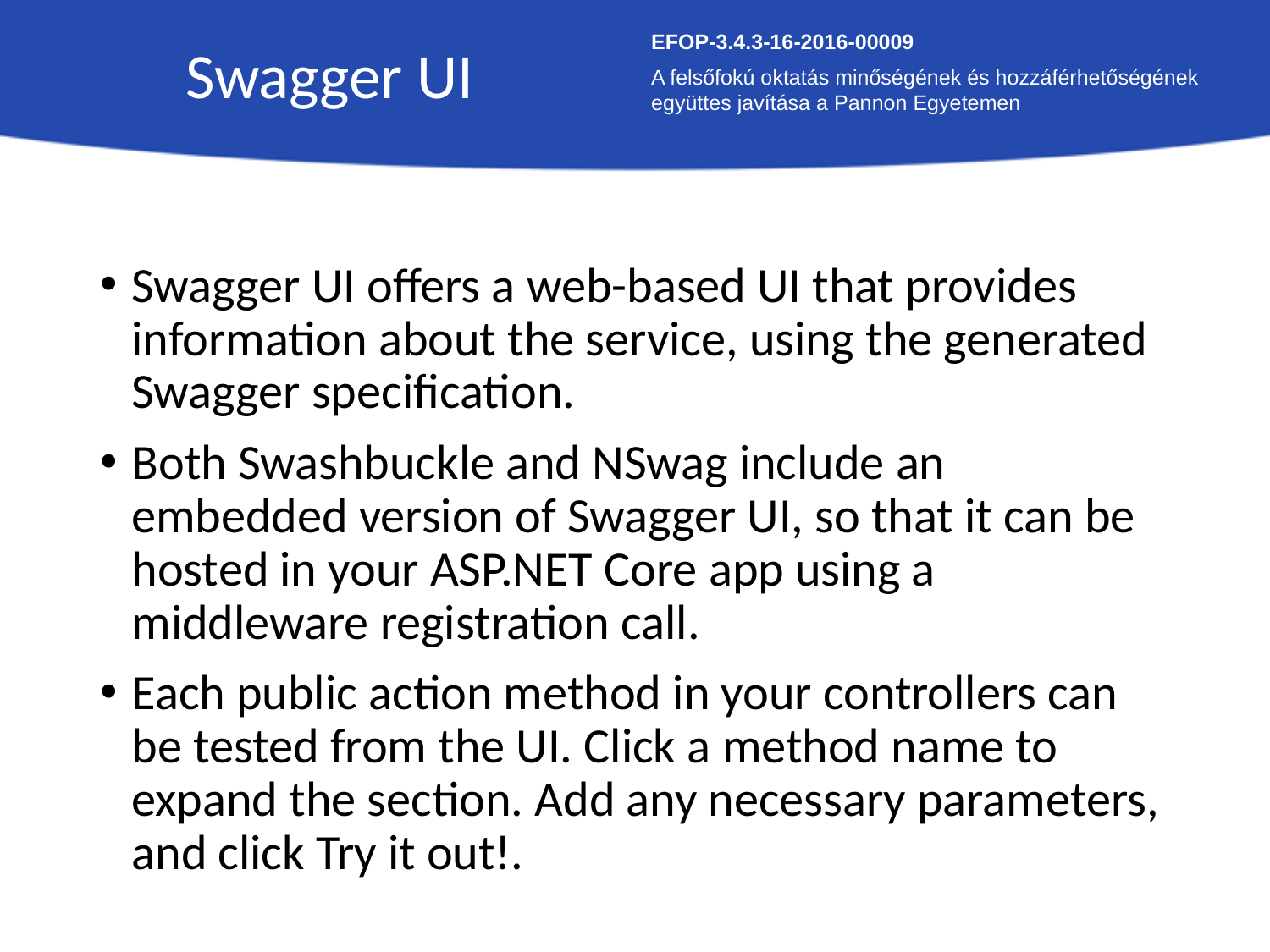

Swagger UI
EFOP-3.4.3-16-2016-00009
A felsőfokú oktatás minőségének és hozzáférhetőségének együttes javítása a Pannon Egyetemen
Swagger UI offers a web-based UI that provides information about the service, using the generated Swagger specification.
Both Swashbuckle and NSwag include an embedded version of Swagger UI, so that it can be hosted in your ASP.NET Core app using a middleware registration call.
Each public action method in your controllers can be tested from the UI. Click a method name to expand the section. Add any necessary parameters, and click Try it out!.